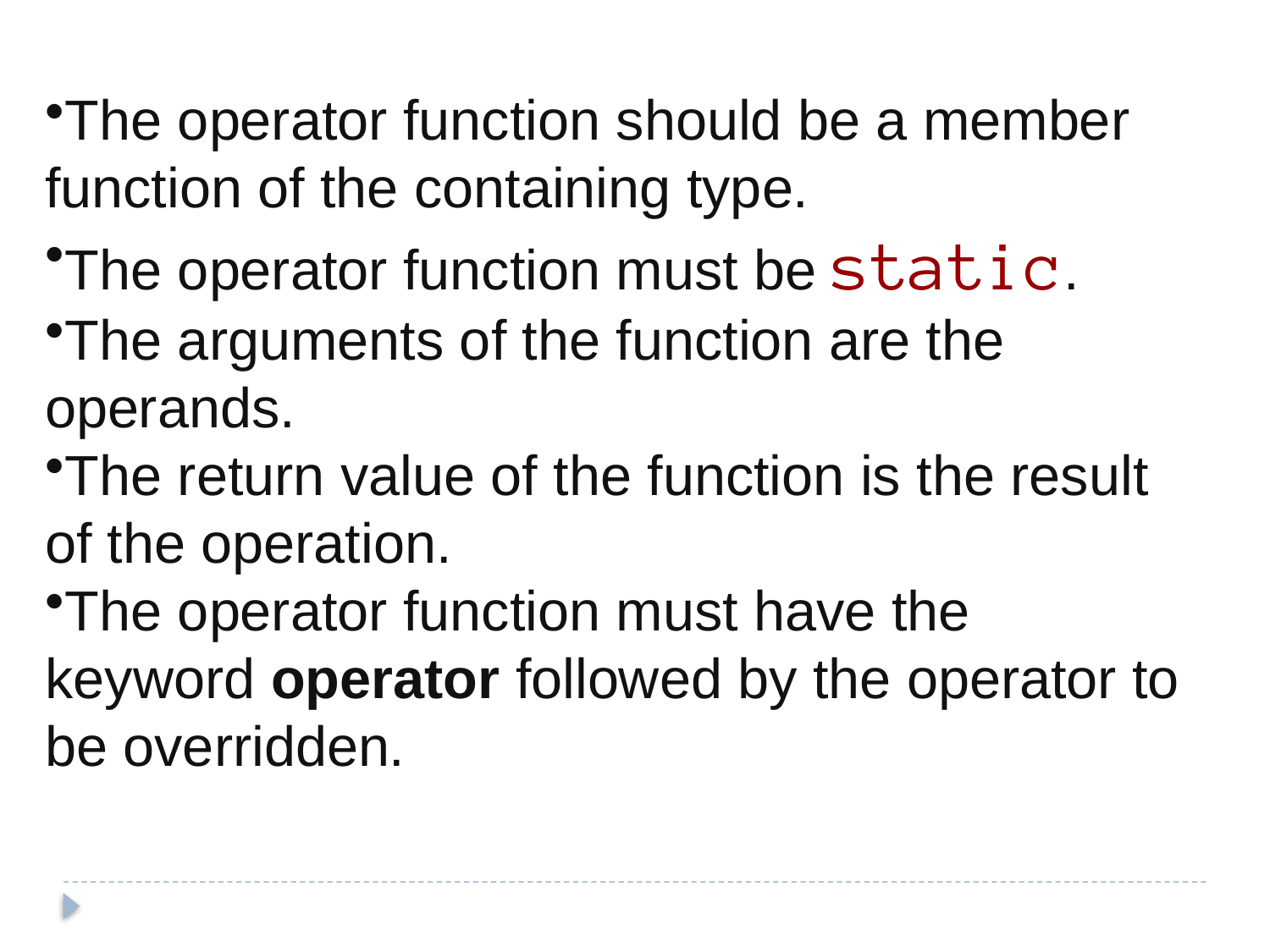

The operator function should be a member function of the containing type.
The operator function must be static.
The arguments of the function are the operands.
The return value of the function is the result of the operation.
The operator function must have the keyword operator followed by the operator to be overridden.